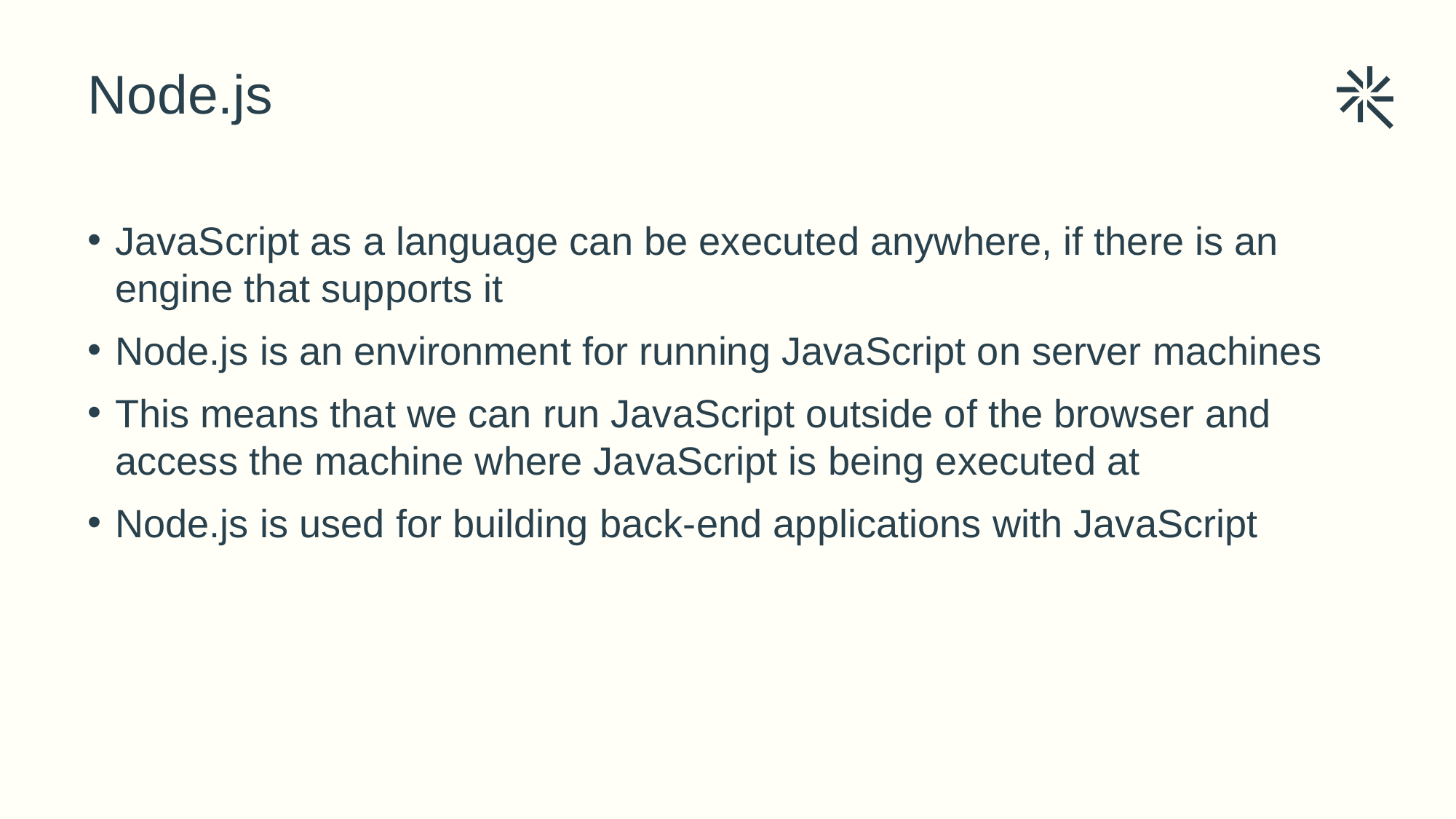

# Node.js
JavaScript as a language can be executed anywhere, if there is an engine that supports it
Node.js is an environment for running JavaScript on server machines
This means that we can run JavaScript outside of the browser and access the machine where JavaScript is being executed at
Node.js is used for building back-end applications with JavaScript